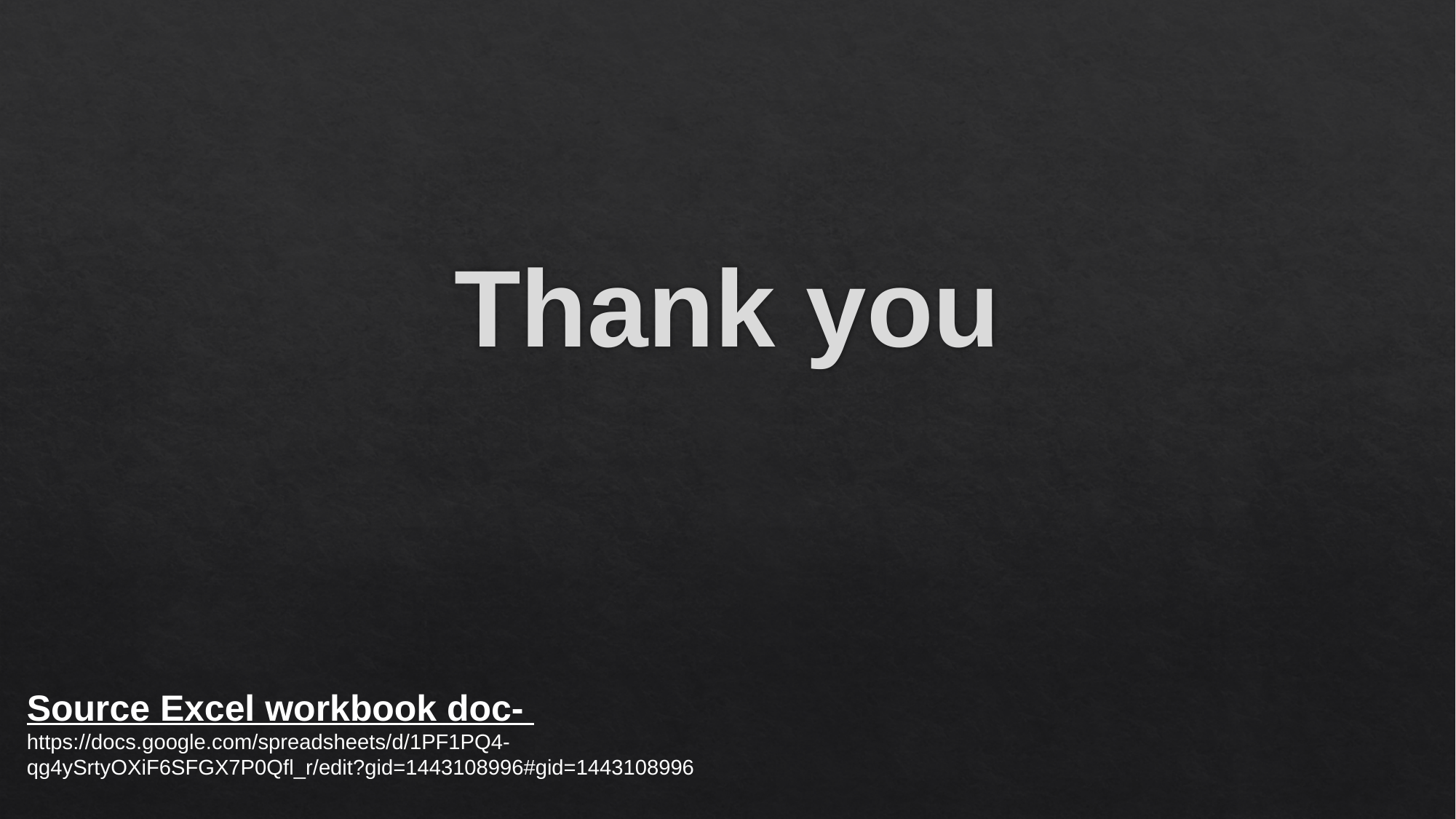

# Thank you
Source Excel workbook doc-
https://docs.google.com/spreadsheets/d/1PF1PQ4-qg4ySrtyOXiF6SFGX7P0Qfl_r/edit?gid=1443108996#gid=1443108996